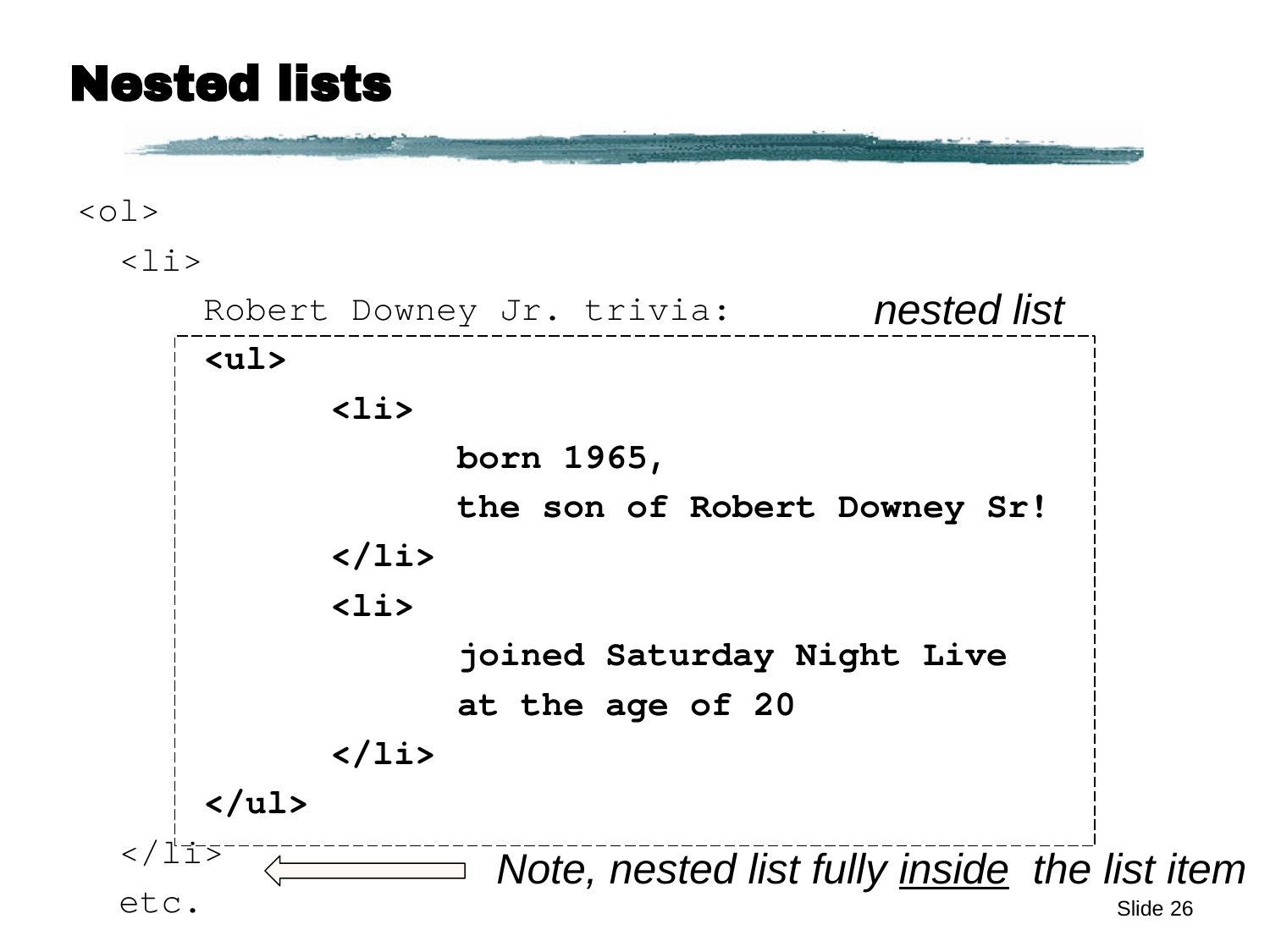

# Nested lists
<ol>
  <li>
	Robert Downey Jr. trivia:
      <ul>
		<li>
			born 1965,
			the son of Robert Downey Sr!
		</li>
		<li>
			joined Saturday Night Live
			at the age of 20
		</li>
	</ul>
  </li>
  etc.
nested list

Note, nested list fully inside  the list item

Slide 26